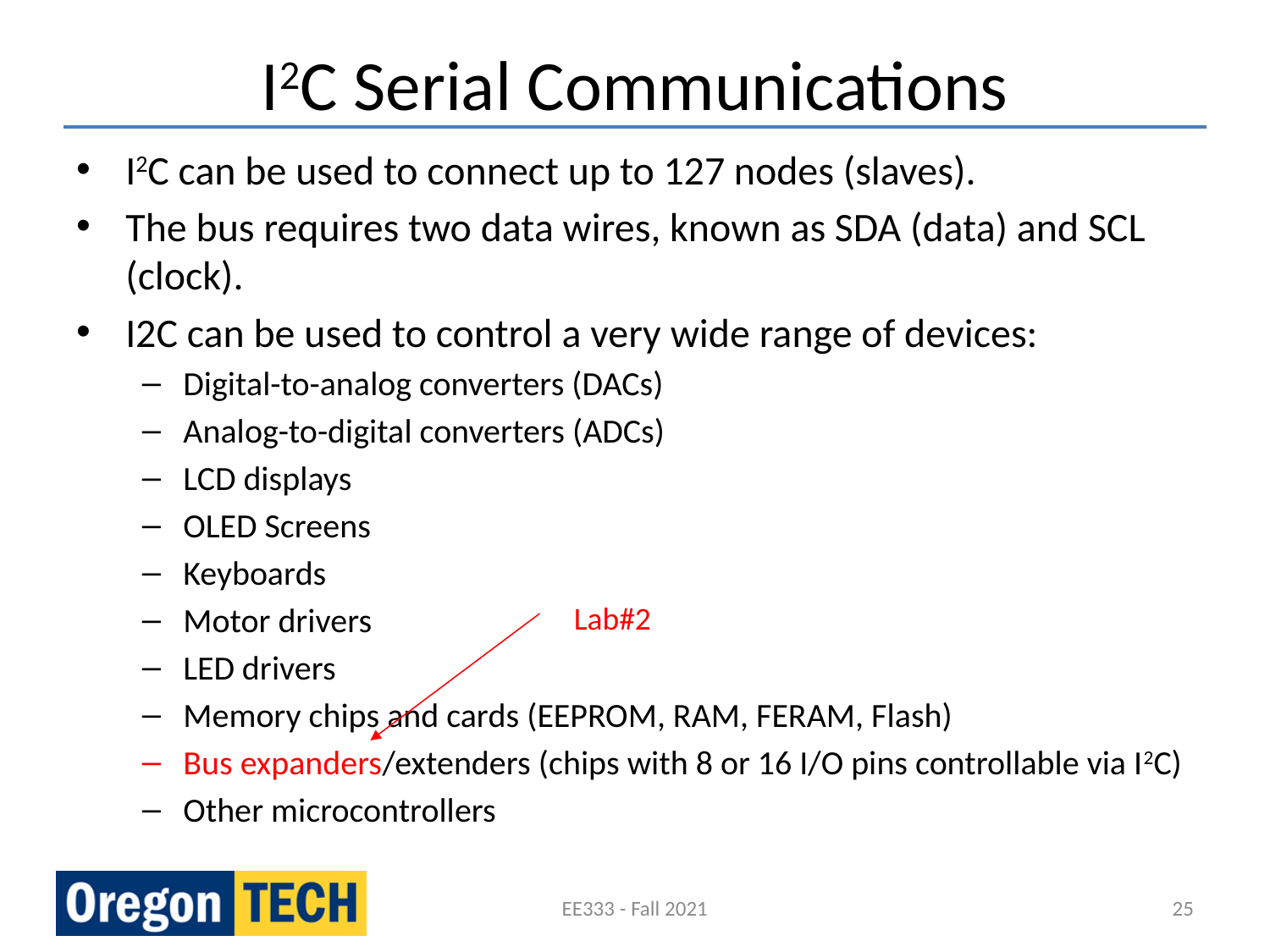

# I2C Serial Communications
I2C can be used to connect up to 127 nodes (slaves).
The bus requires two data wires, known as SDA (data) and SCL (clock).
I2C can be used to control a very wide range of devices:
Digital-to-analog converters (DACs)
Analog-to-digital converters (ADCs)
LCD displays
OLED Screens
Keyboards
Motor drivers
LED drivers
Memory chips and cards (EEPROM, RAM, FERAM, Flash)
Bus expanders/extenders (chips with 8 or 16 I/O pins controllable via I2C)
Other microcontrollers
Lab#2
EE333 - Fall 2021
25